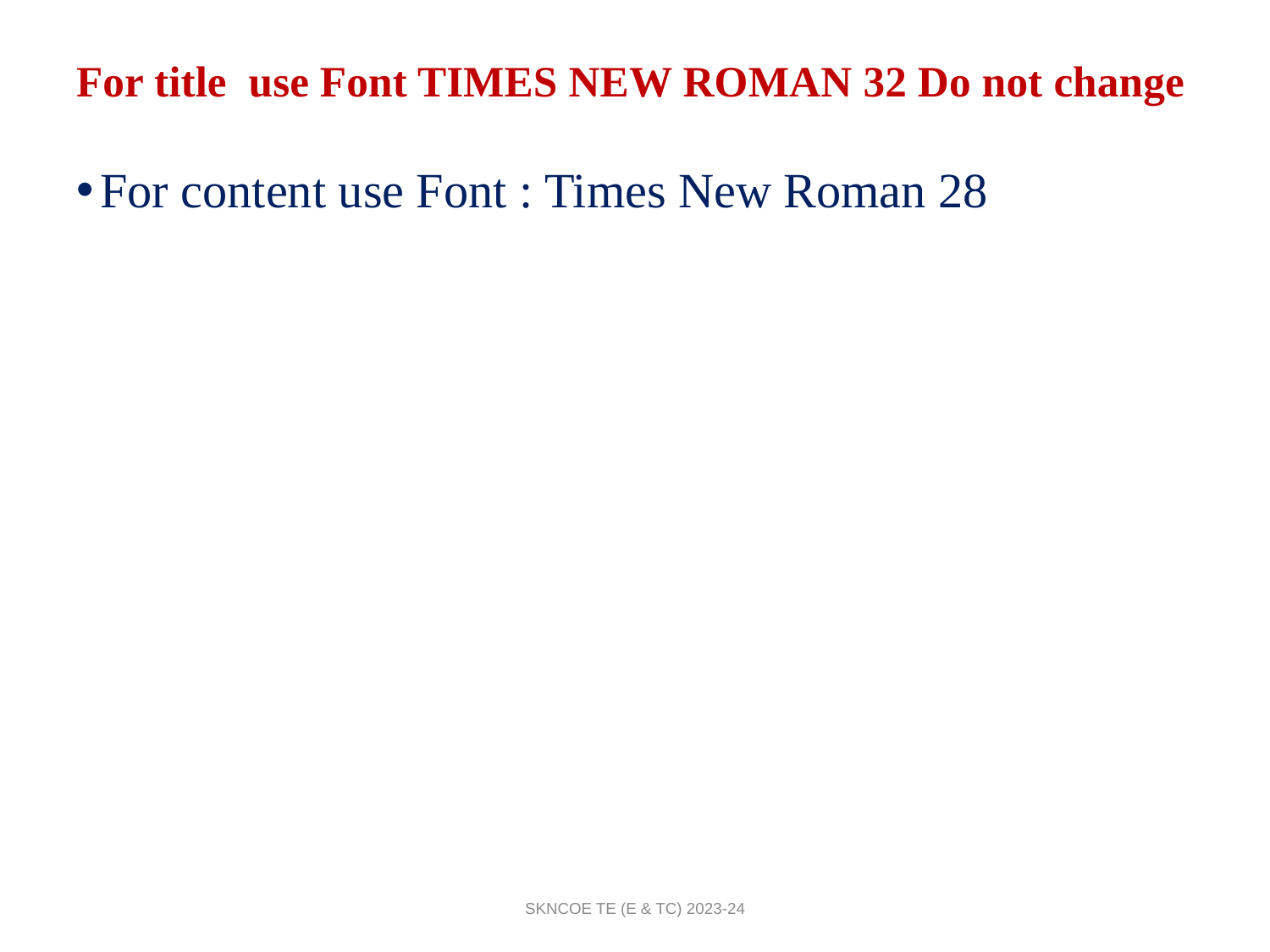

# For title  use Font TIMES NEW ROMAN 32 Do not change
For content use Font : Times New Roman 28

SKNCOE TE (E & TC) 2023-24
23